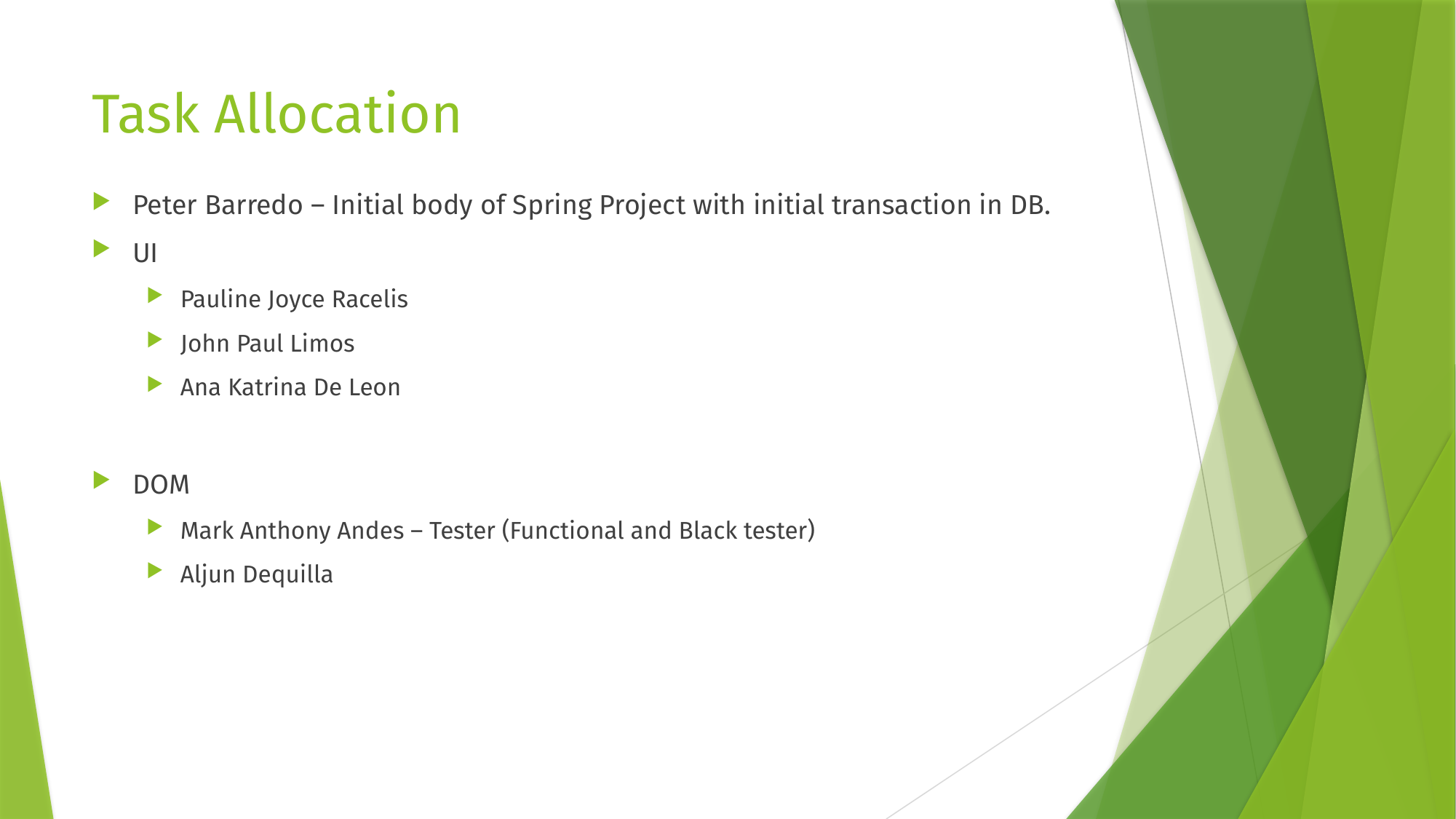

# Task Allocation
Peter Barredo – Initial body of Spring Project with initial transaction in DB.
UI
Pauline Joyce Racelis
John Paul Limos
Ana Katrina De Leon

DOM
Mark Anthony Andes – Tester (Functional and Black tester)
Aljun Dequilla